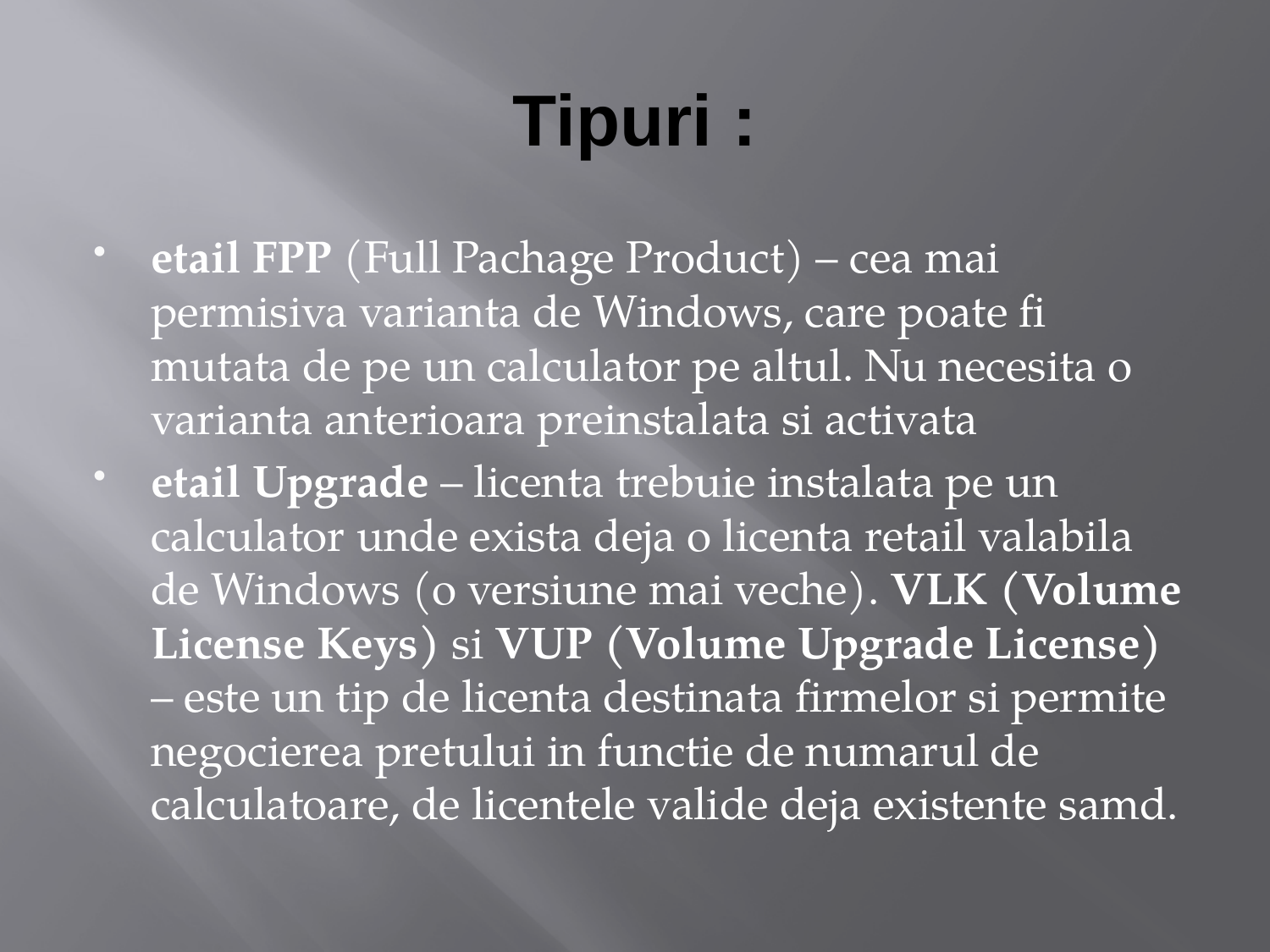

# Tipuri :
etail FPP (Full Pachage Product) – cea mai permisiva varianta de Windows, care poate fi mutata de pe un calculator pe altul. Nu necesita o varianta anterioara preinstalata si activata
etail Upgrade – licenta trebuie instalata pe un calculator unde exista deja o licenta retail valabila de Windows (o versiune mai veche). VLK (Volume License Keys) si VUP (Volume Upgrade License) – este un tip de licenta destinata firmelor si permite negocierea pretului in functie de numarul de calculatoare, de licentele valide deja existente samd.